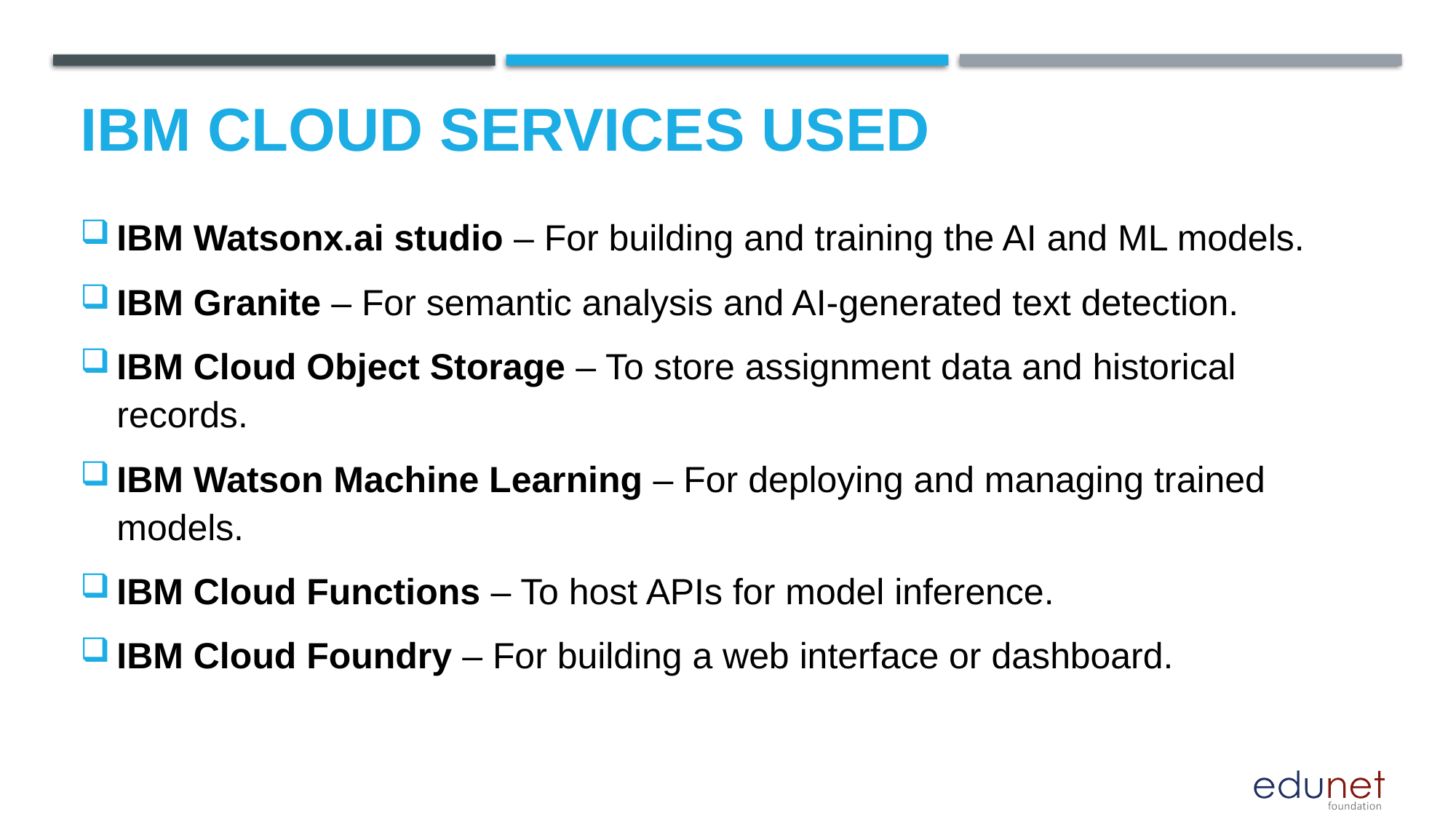

# IBM cloud services used
IBM Watsonx.ai studio – For building and training the AI and ML models.
IBM Granite – For semantic analysis and AI-generated text detection.
IBM Cloud Object Storage – To store assignment data and historical records.
IBM Watson Machine Learning – For deploying and managing trained models.
IBM Cloud Functions – To host APIs for model inference.
IBM Cloud Foundry – For building a web interface or dashboard.